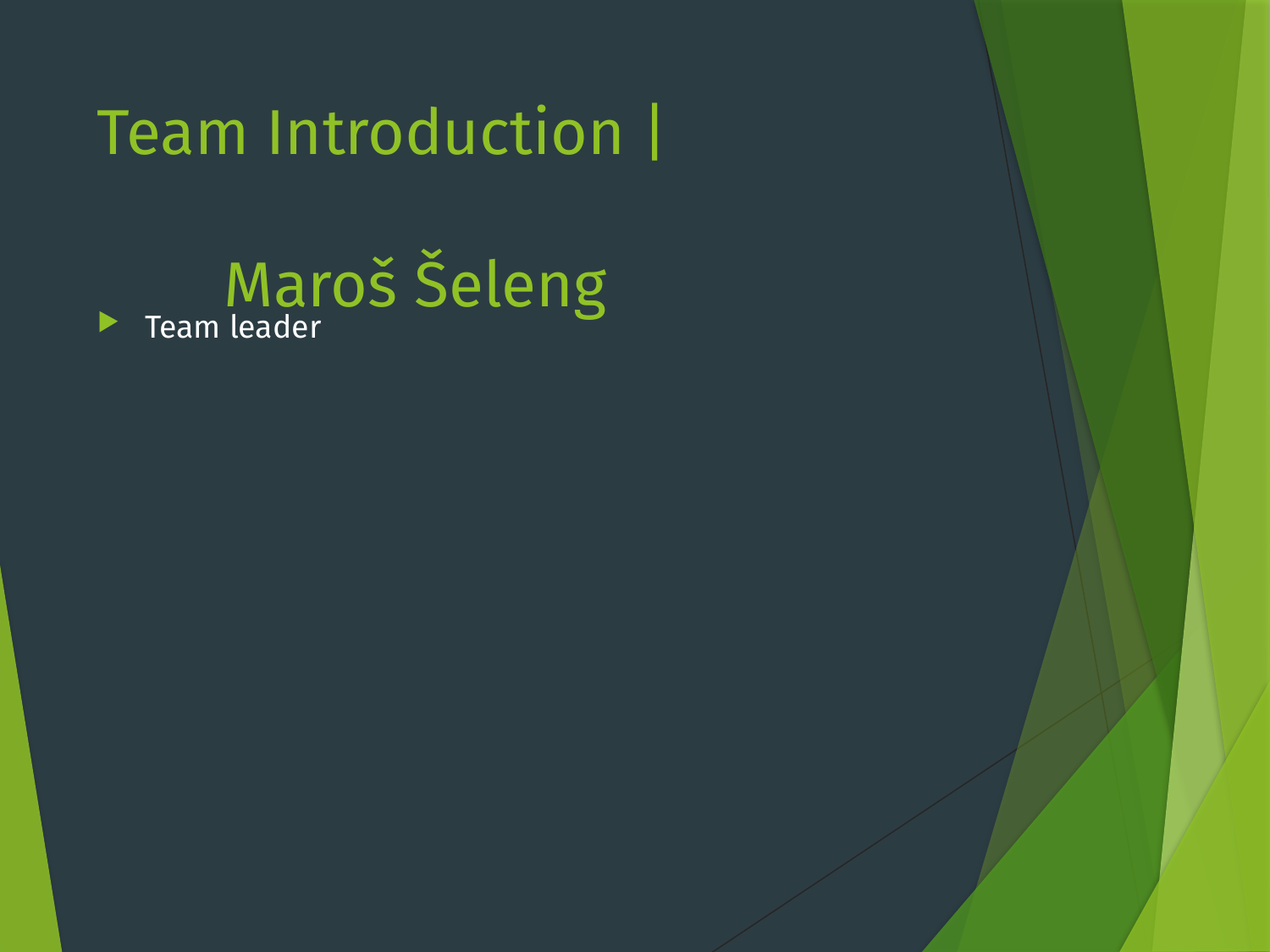

# Team Introduction | Maroš Šeleng
Team leader